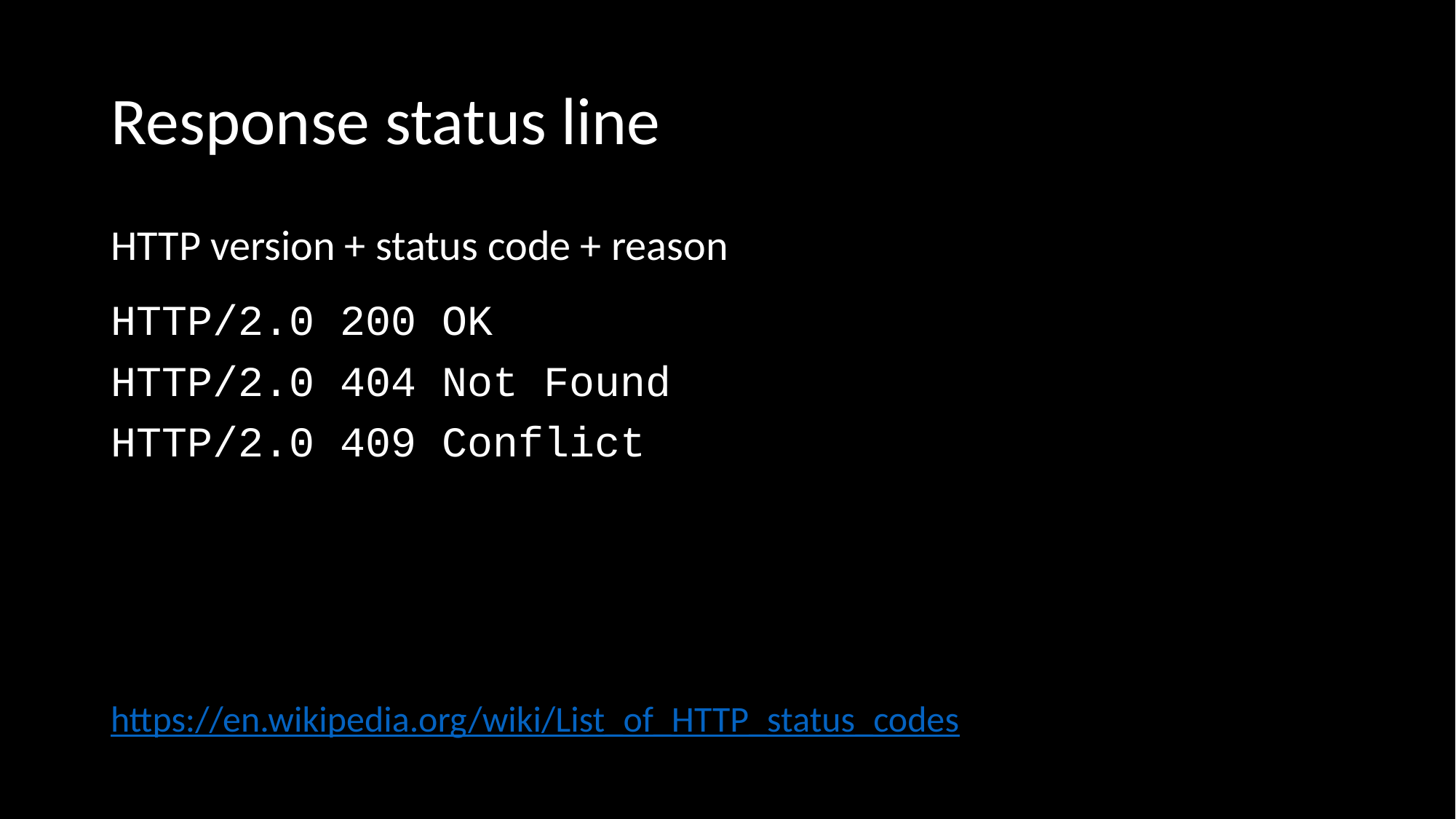

# Response status line
HTTP version + status code + reason
HTTP/2.0 200 OK
HTTP/2.0 404 Not Found
HTTP/2.0 409 Conflict
https://en.wikipedia.org/wiki/List_of_HTTP_status_codes